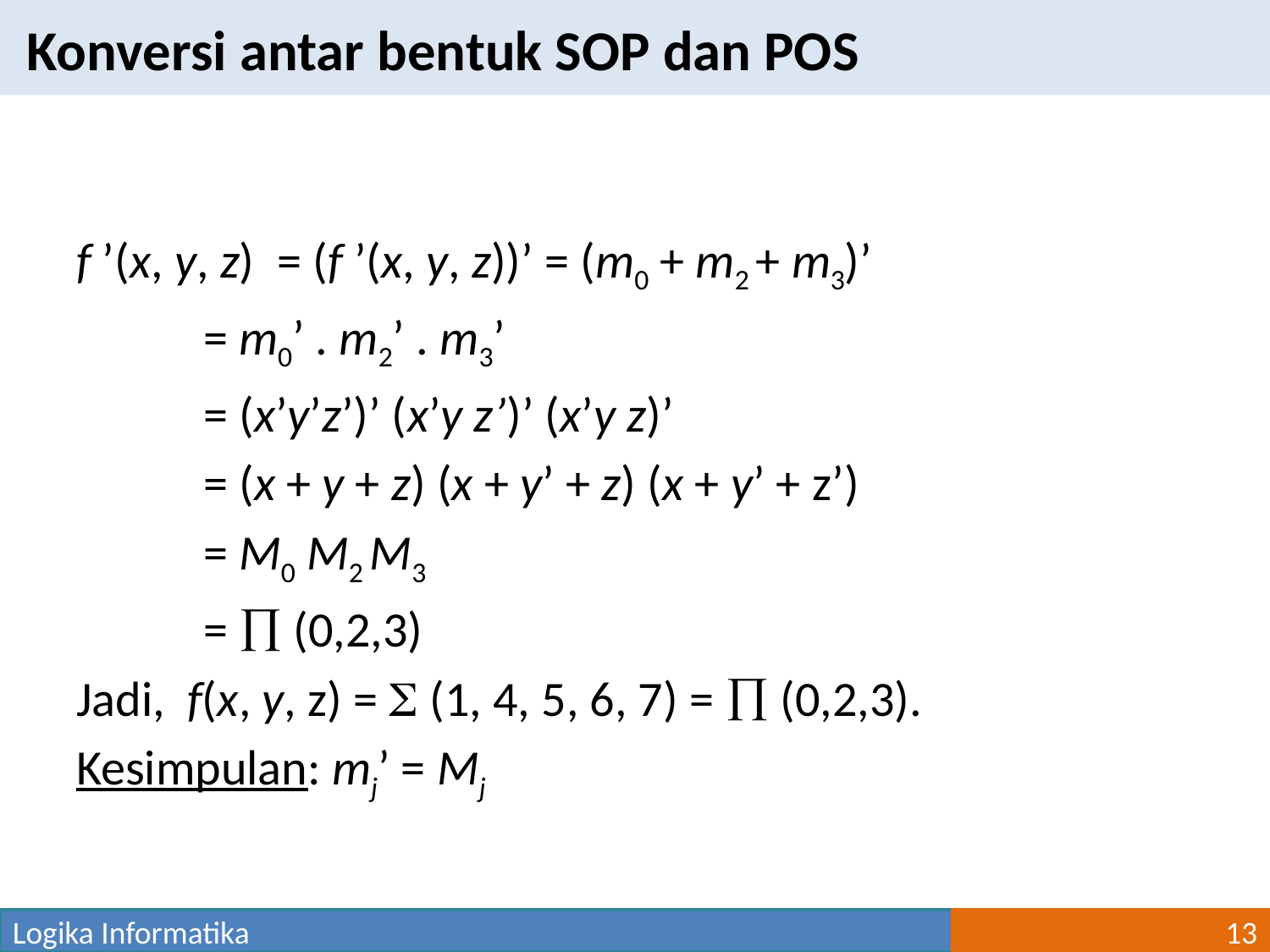

Konversi antar bentuk SOP dan POS
f ’(x, y, z)  = (f ’(x, y, z))’ = (m0 + m2 + m3)’
	= m0’ . m2’ . m3’
	= (x’y’z’)’ (x’y z’)’ (x’y z)’
	= (x + y + z) (x + y’ + z) (x + y’ + z’)
	= M0 M2 M3
	= ∏ (0,2,3)
Jadi,  f(x, y, z) = Σ (1, 4, 5, 6, 7) = ∏ (0,2,3).
Kesimpulan: mj’ = Mj

Logika Informatika
13